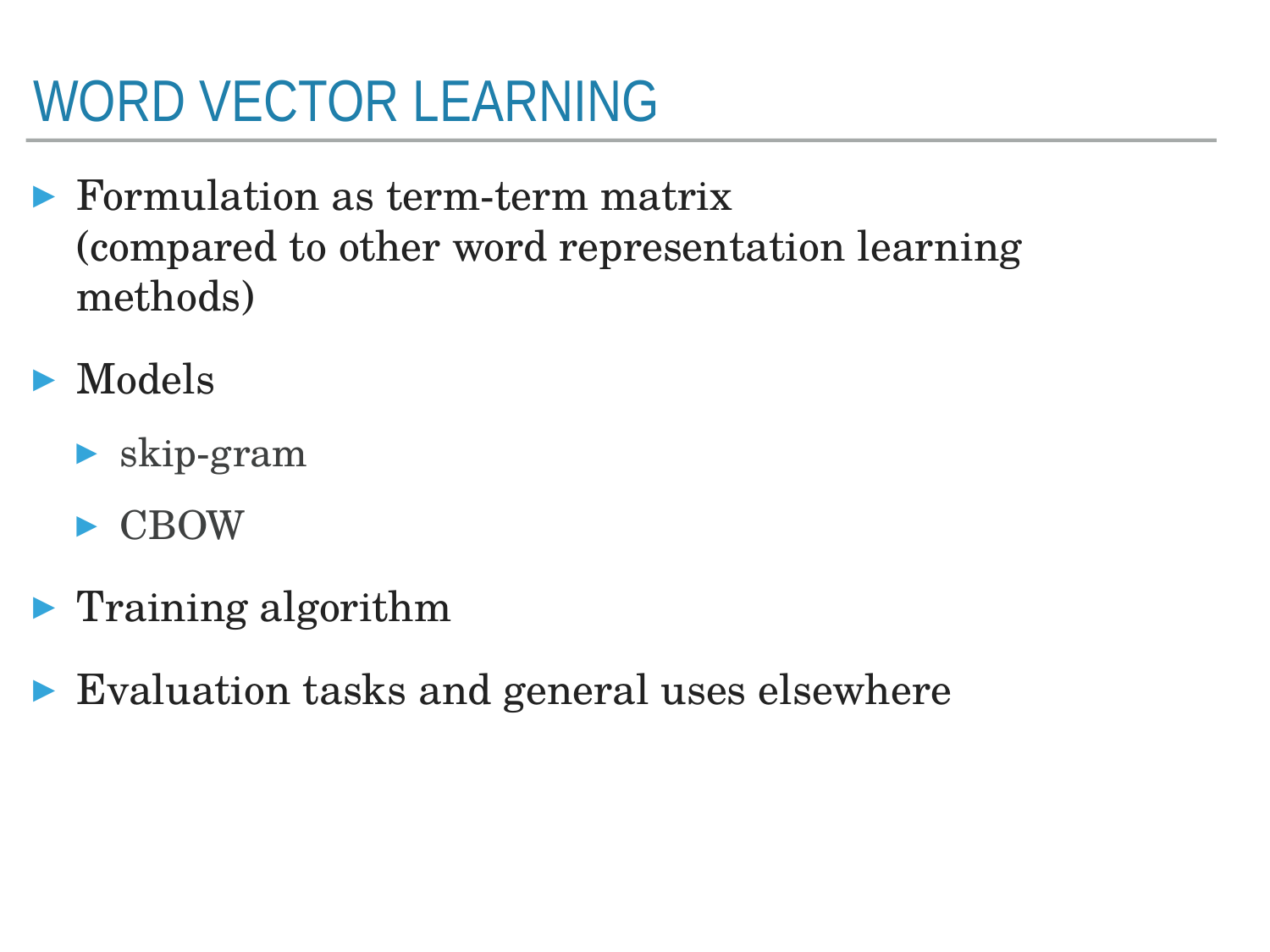

# word vector learning
Formulation as term-term matrix
(compared to other word representation learning methods)
Models
skip-gram
CBOW
Training algorithm
Evaluation tasks and general uses elsewhere